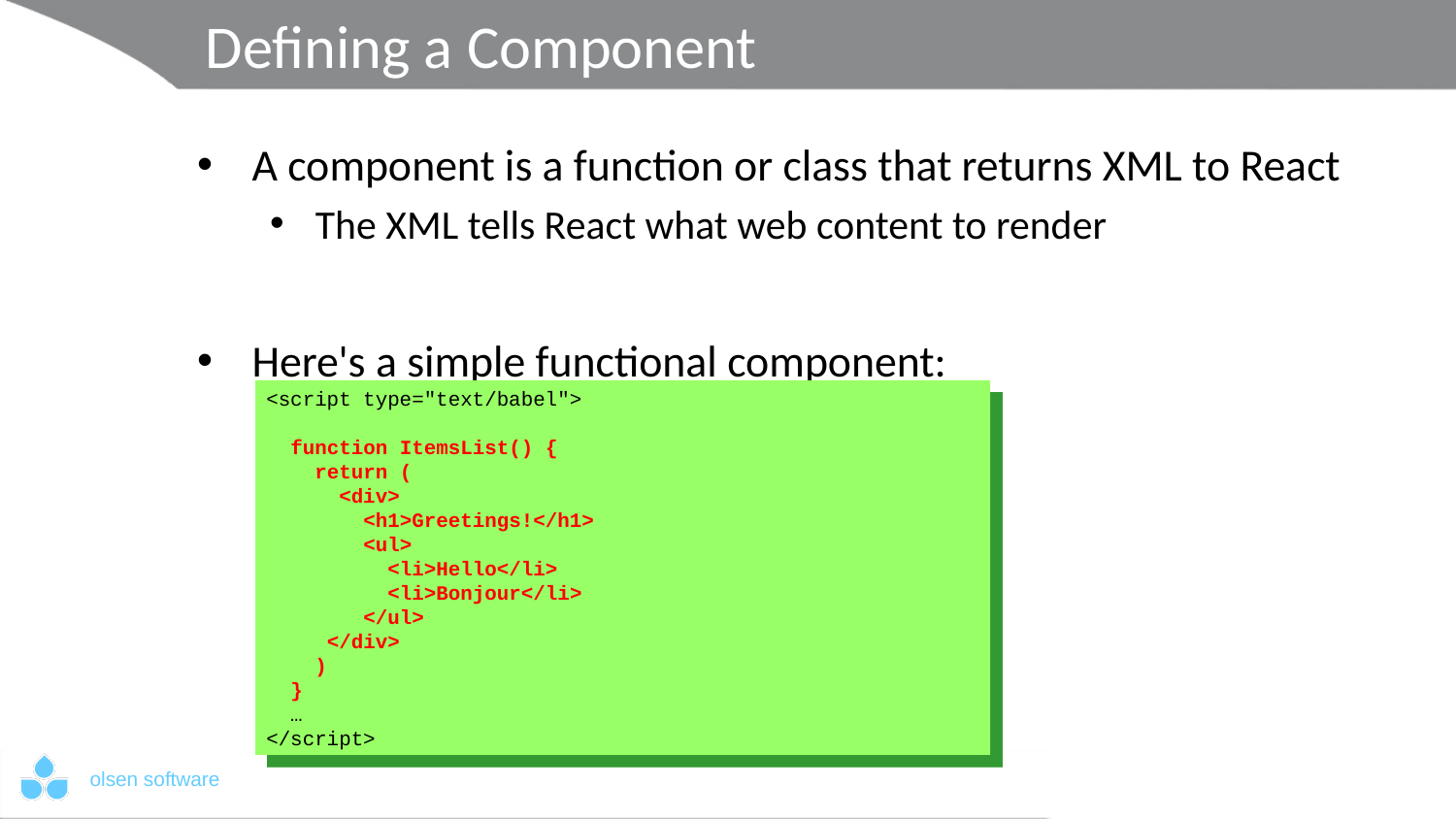

# Defining a Component
A component is a function or class that returns XML to React
The XML tells React what web content to render

Here's a simple functional component:
<script type="text/babel">

  function ItemsList() {
    return (
      <div>
        <h1>Greetings!</h1>
        <ul>
          <li>Hello</li>
          <li>Bonjour</li>
        </ul>
     </div>
    )
  }
  …
</script>